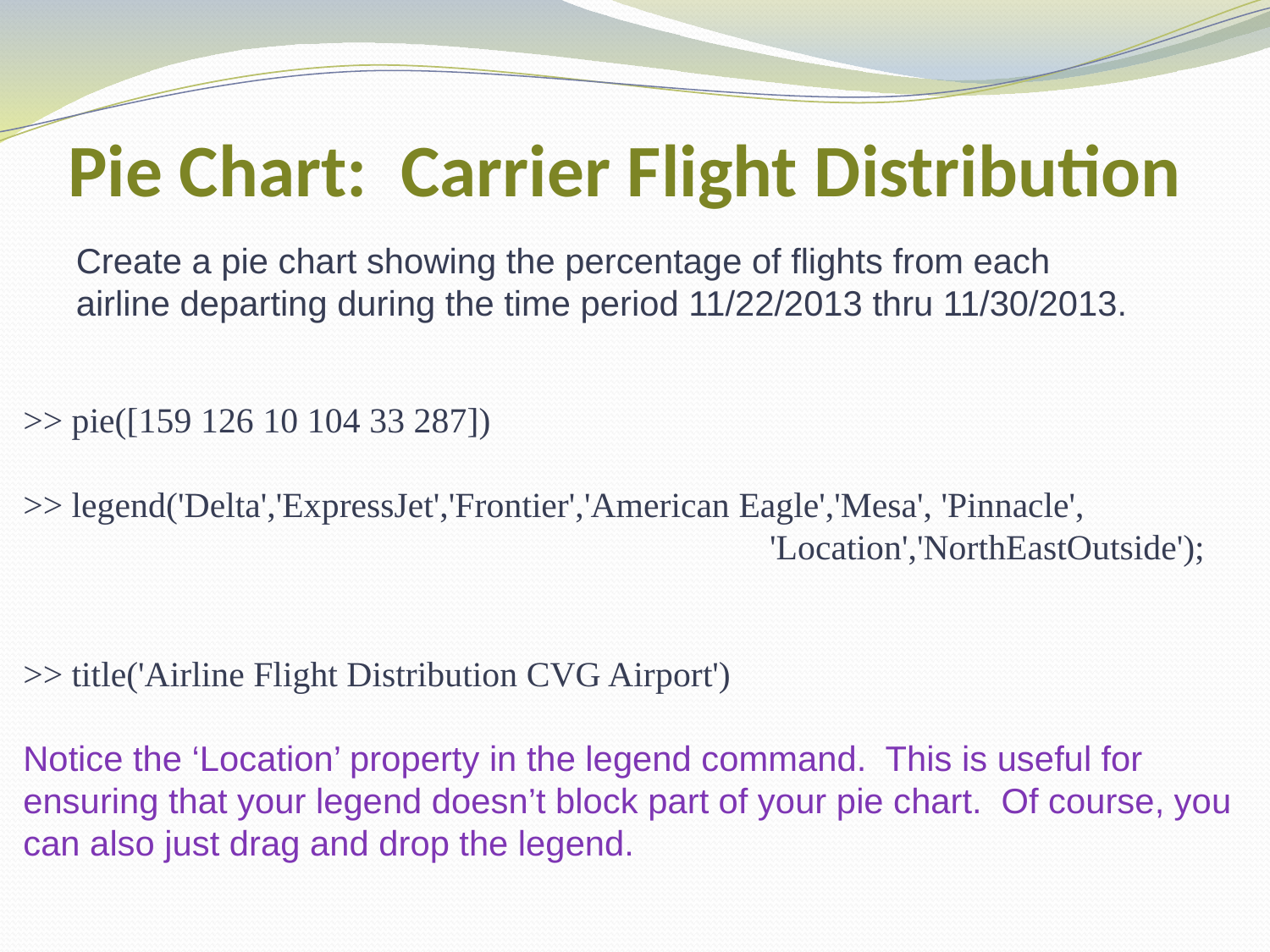

# Pie Chart:  Carrier Flight Distribution
Create a pie chart showing the percentage of flights from each airline departing during the time period 11/22/2013 thru 11/30/2013.
>> pie([159 126 10 104 33 287])

>> legend('Delta','ExpressJet','Frontier','American Eagle','Mesa', 'Pinnacle',
                                                                                    'Location','NorthEastOutside');

>> title('Airline Flight Distribution CVG Airport')

Notice the ‘Location’ property in the legend command.  This is useful for ensuring that your legend doesn’t block part of your pie chart.  Of course, you can also just drag and drop the legend.